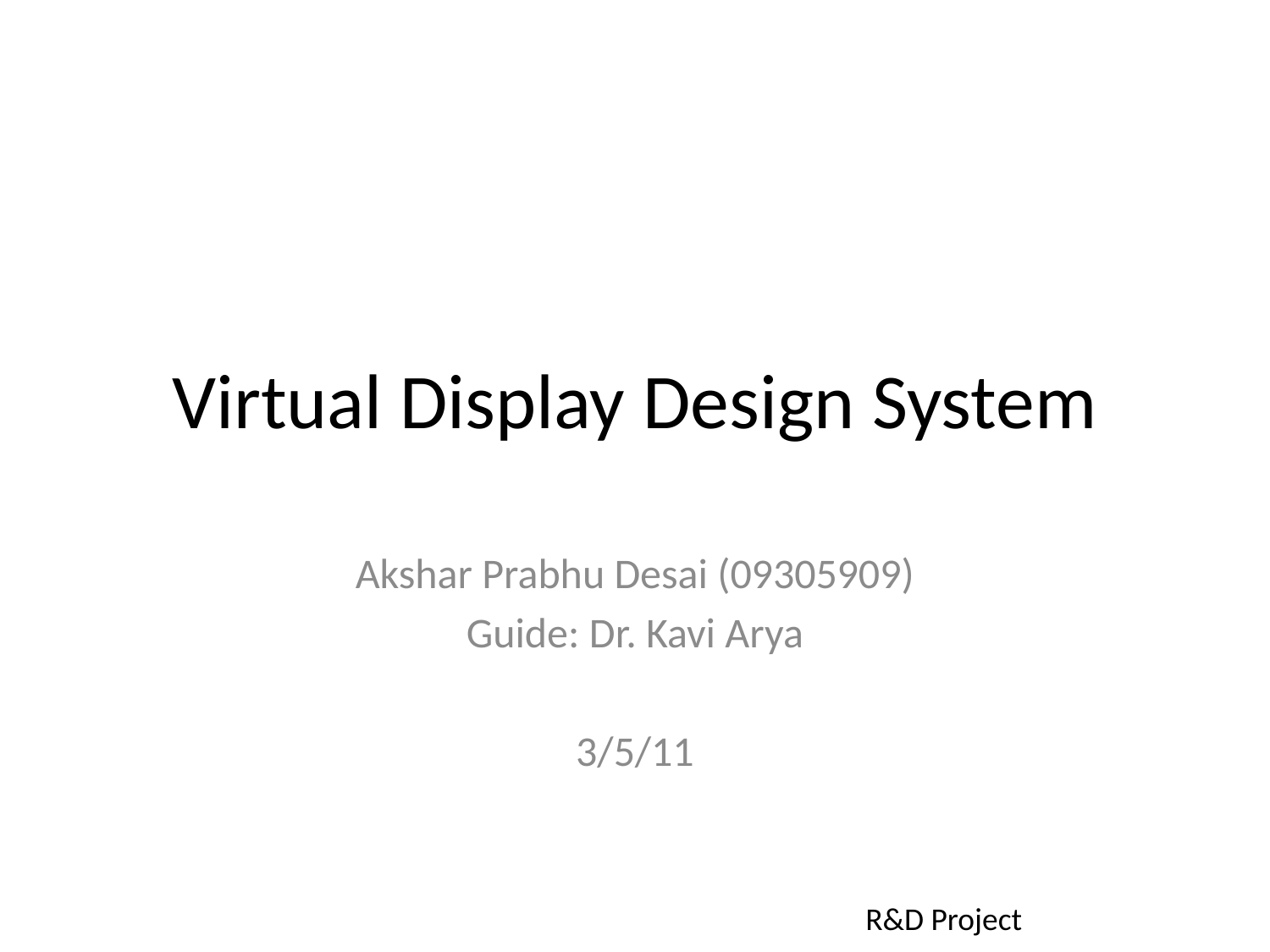

# Virtual Display Design System
Akshar Prabhu Desai (09305909)
Guide: Dr. Kavi Arya

3/5/11
R&D Project